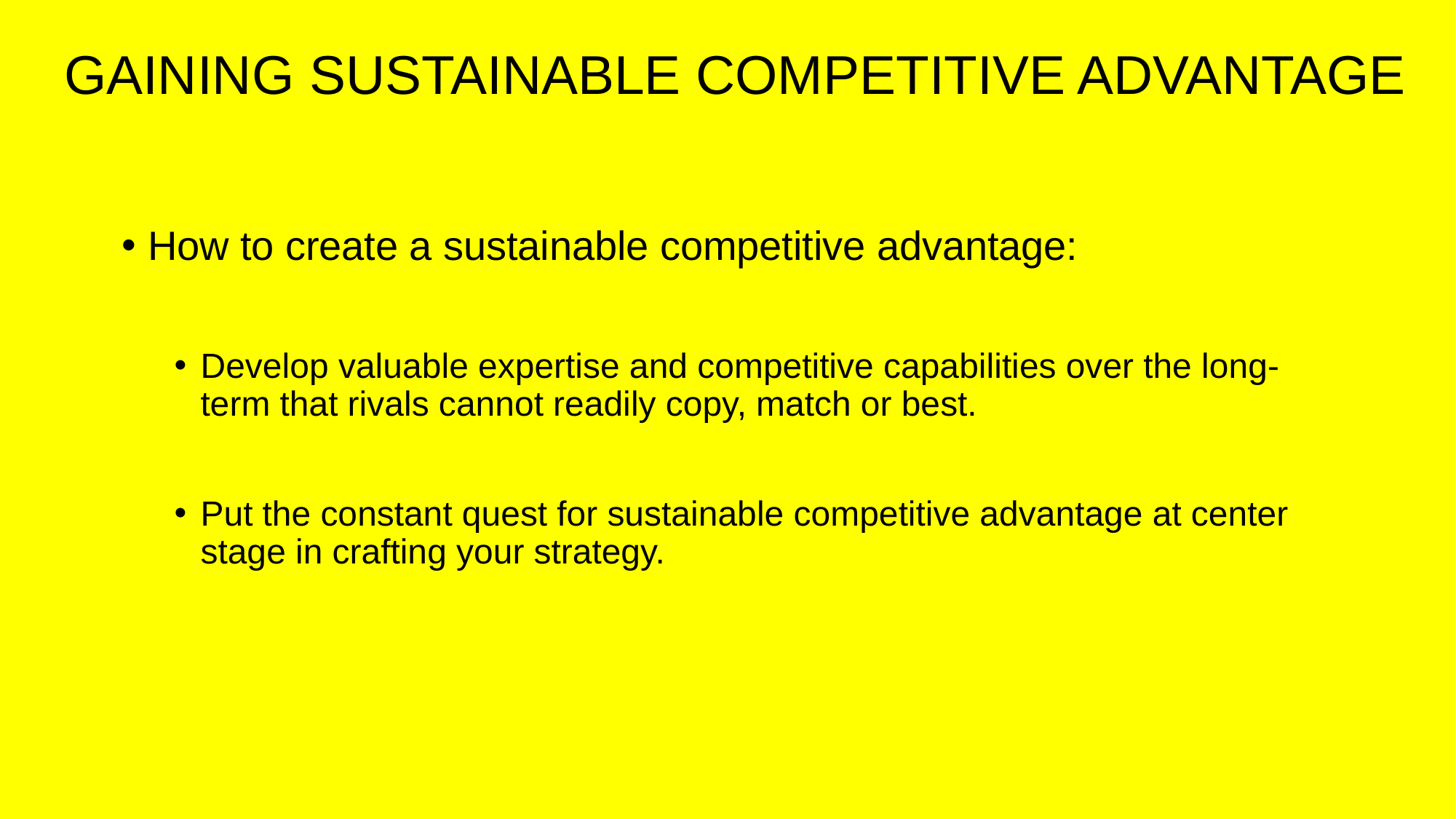

# GAINING SUSTAINABLE COMPETITIVE ADVANTAGE
How to create a sustainable competitive advantage:

Develop valuable expertise and competitive capabilities over the long-term that rivals cannot readily copy, match or best.

Put the constant quest for sustainable competitive advantage at center stage in crafting your strategy.